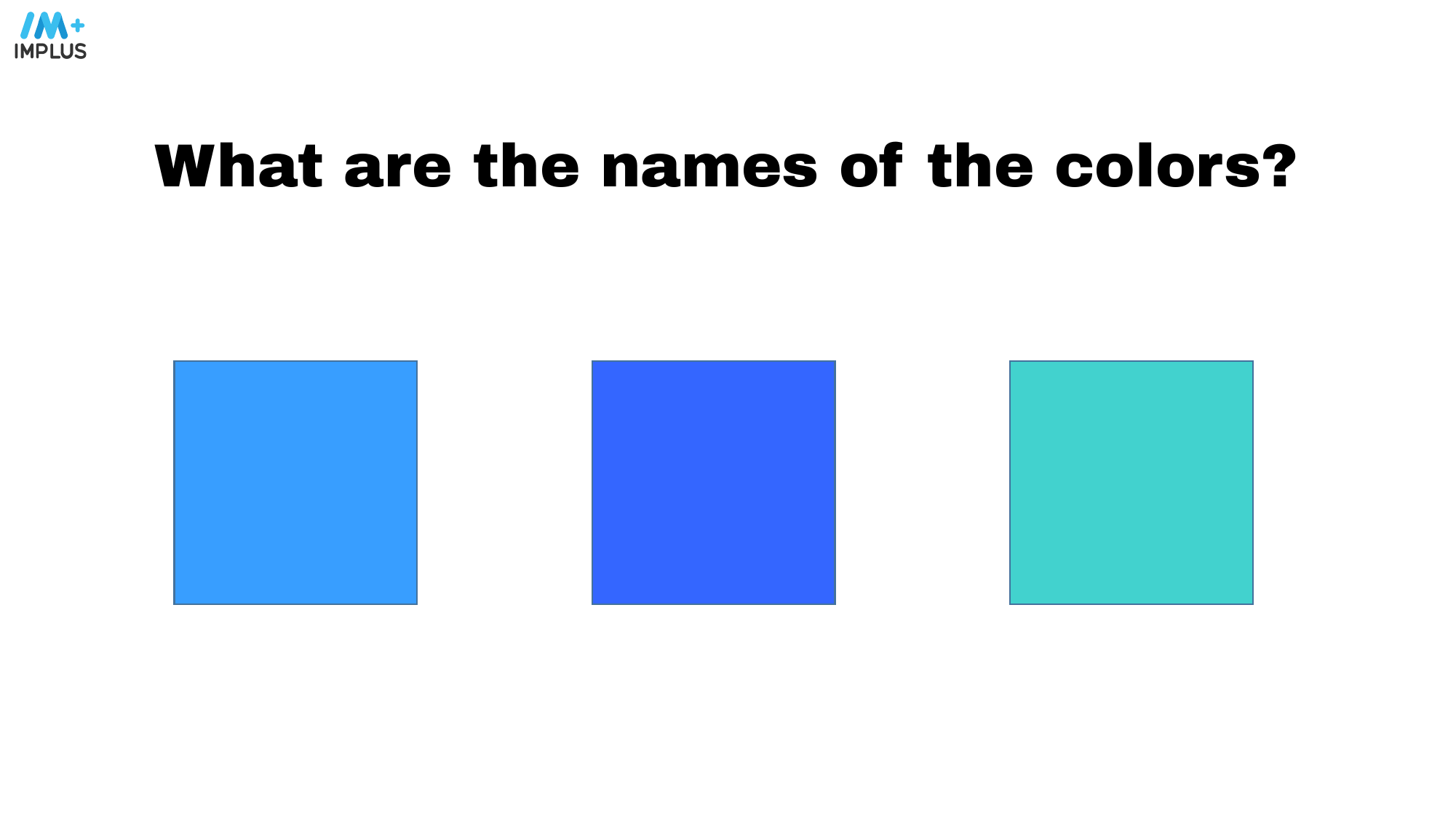

What are the names of the colors?